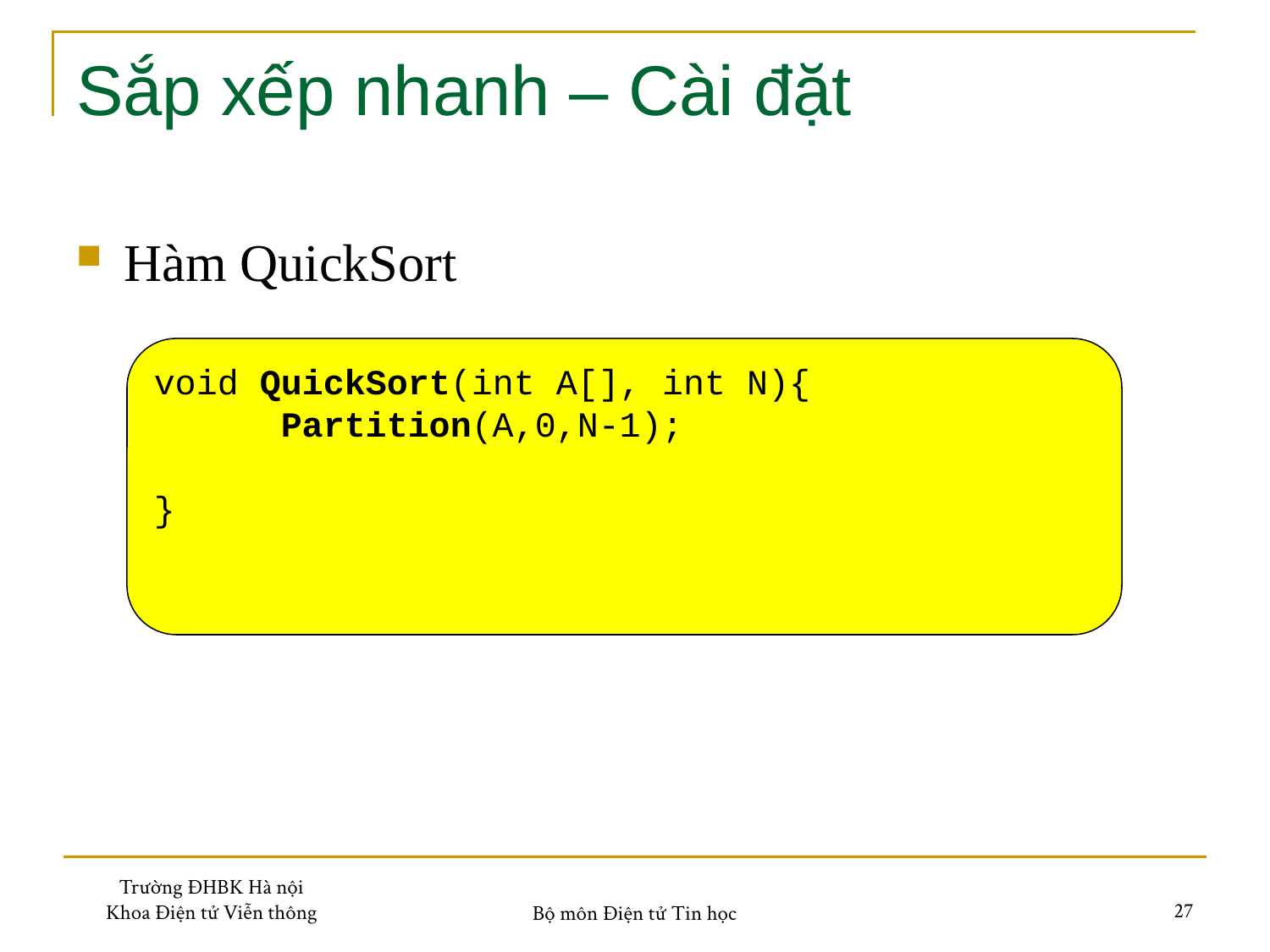

# Sắp xếp nhanh – Cài đặt
Hàm QuickSort
void QuickSort(int A[], int N){
	Partition(A,0,N-1);

}
Trường ĐHBK Hà nội
Khoa Điện tử Viễn thông
27
Bộ môn Điện tử Tin học